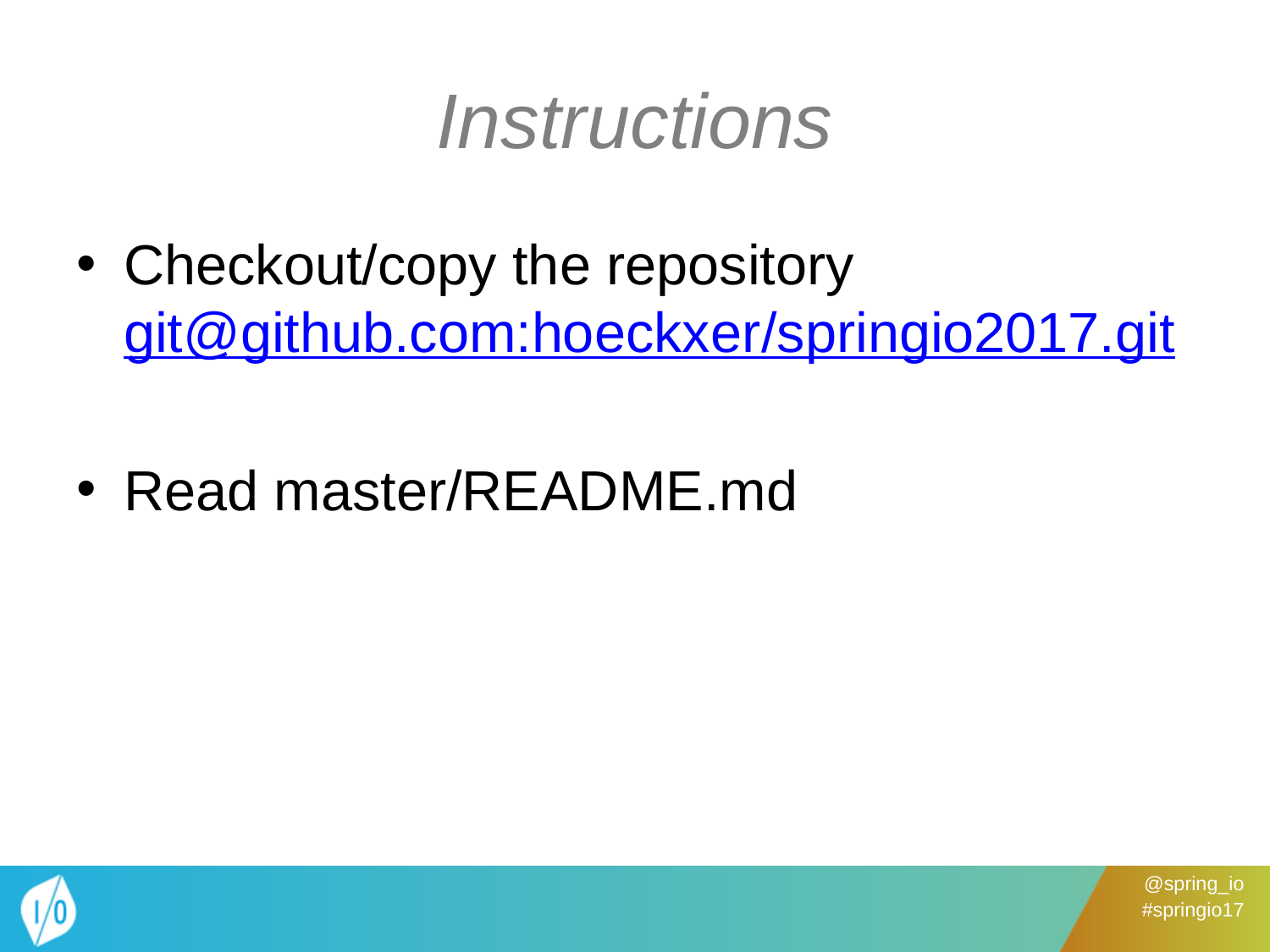

# Instructions
Checkout/copy the repository
git@github.com:hoeckxer/springio2017.git

Read master/README.md